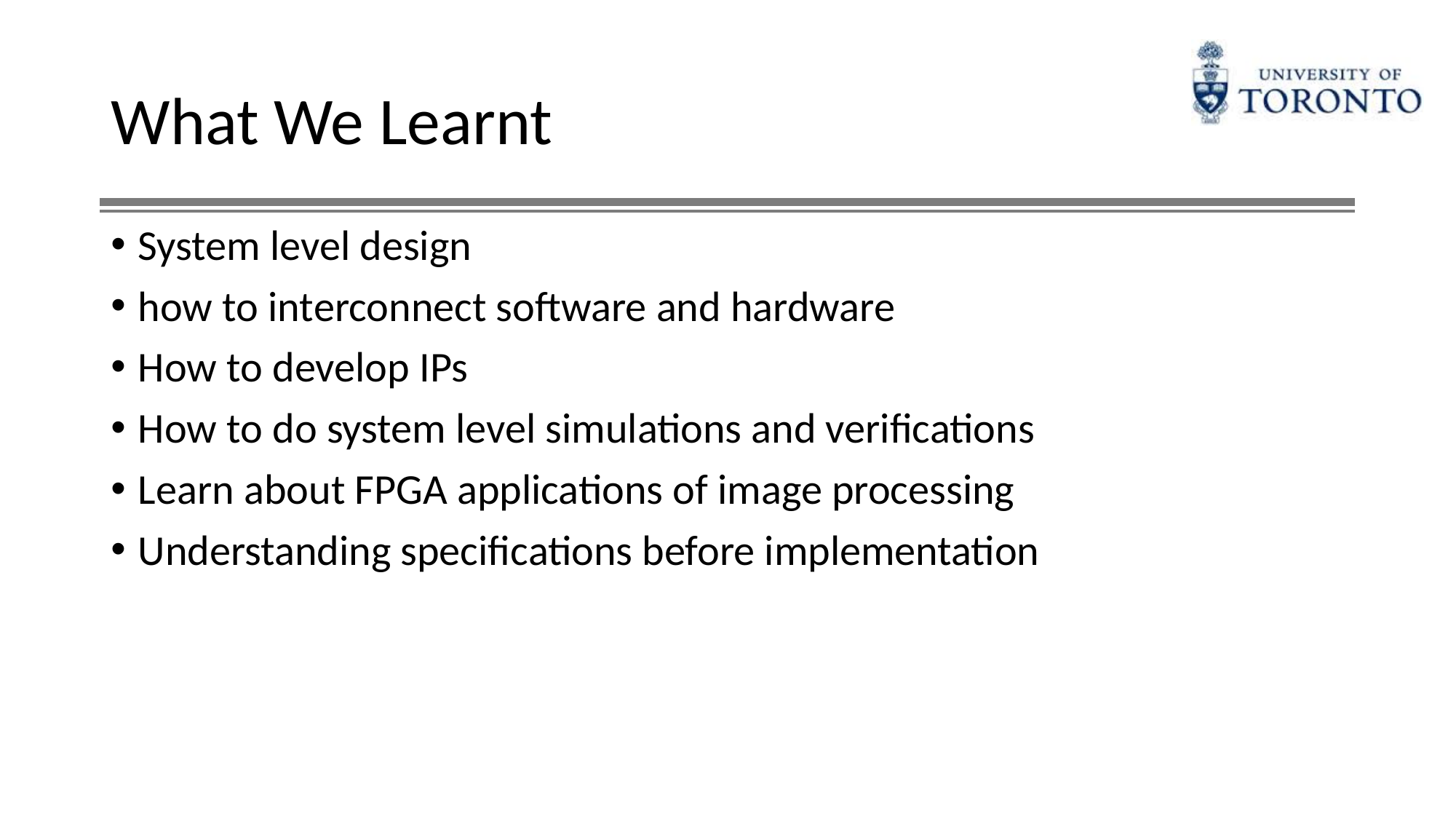

# What We Learnt
System level design
how to interconnect software and hardware
How to develop IPs
How to do system level simulations and verifications
Learn about FPGA applications of image processing
Understanding specifications before implementation